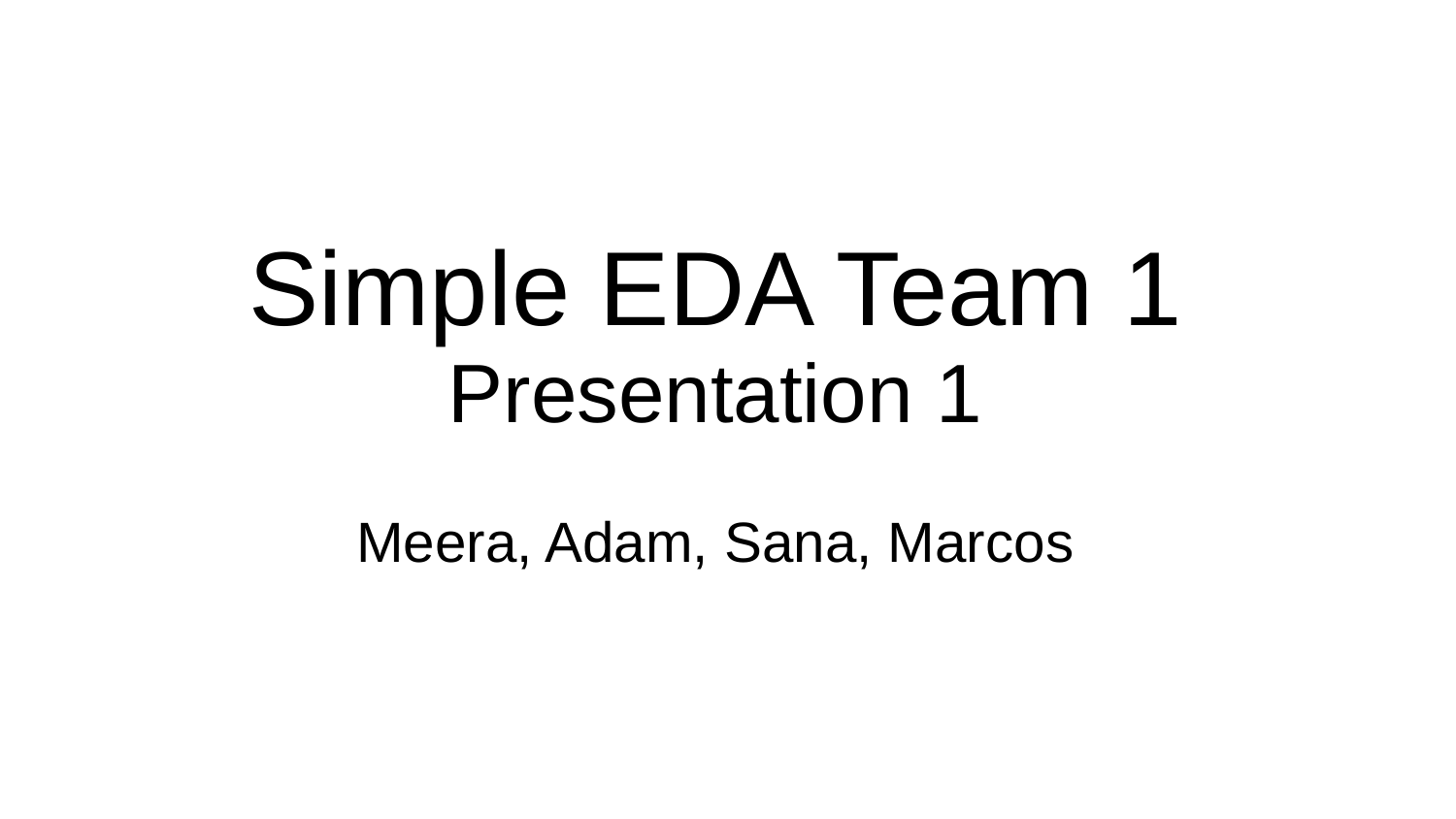

# Simple EDA Team 1
Presentation 1
Meera, Adam, Sana, Marcos